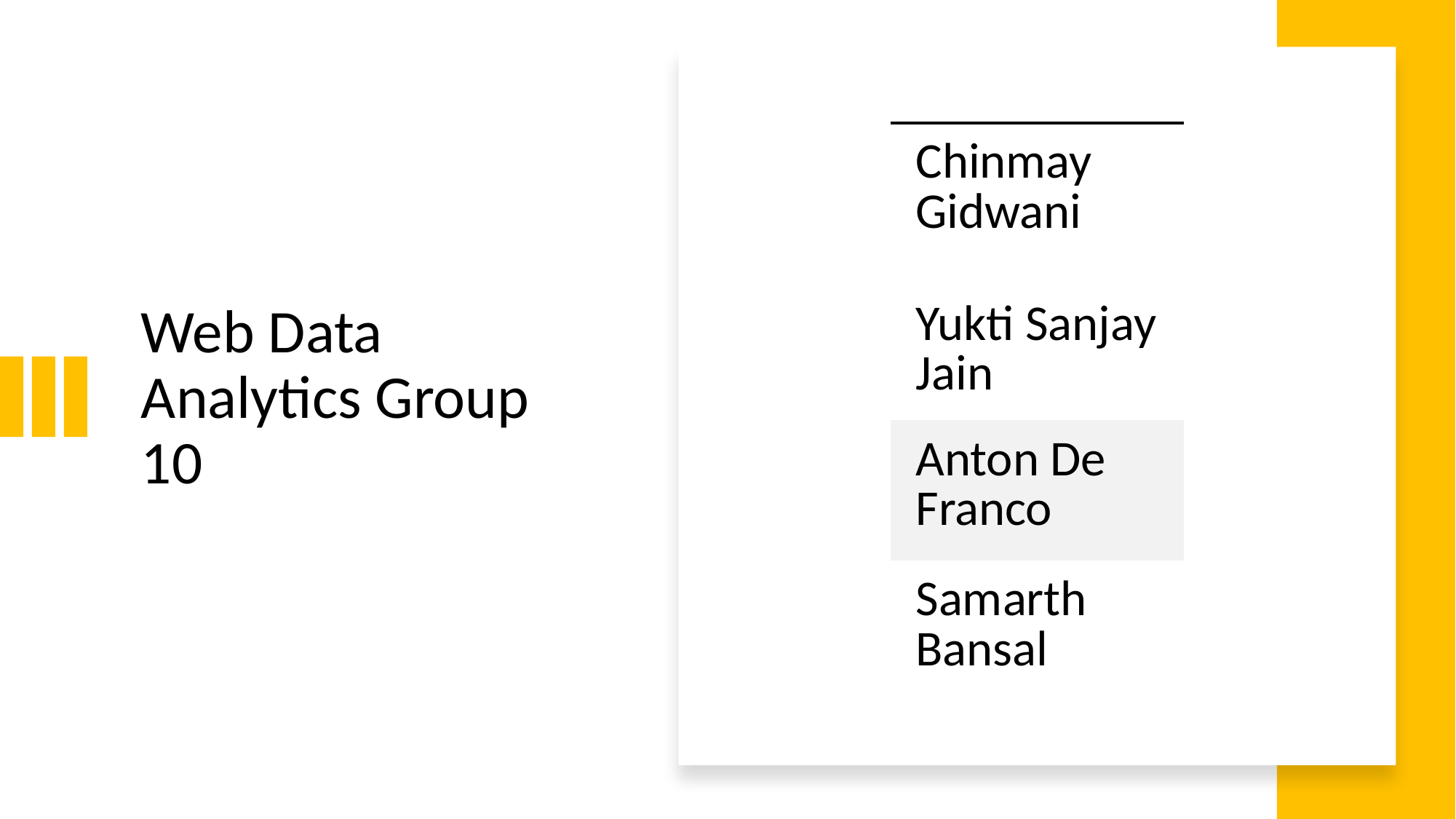

| Chinmay Gidwani |
| --- |
| Yukti Sanjay Jain |
| Anton De Franco |
| Samarth Bansal |
# Web Data Analytics Group 10